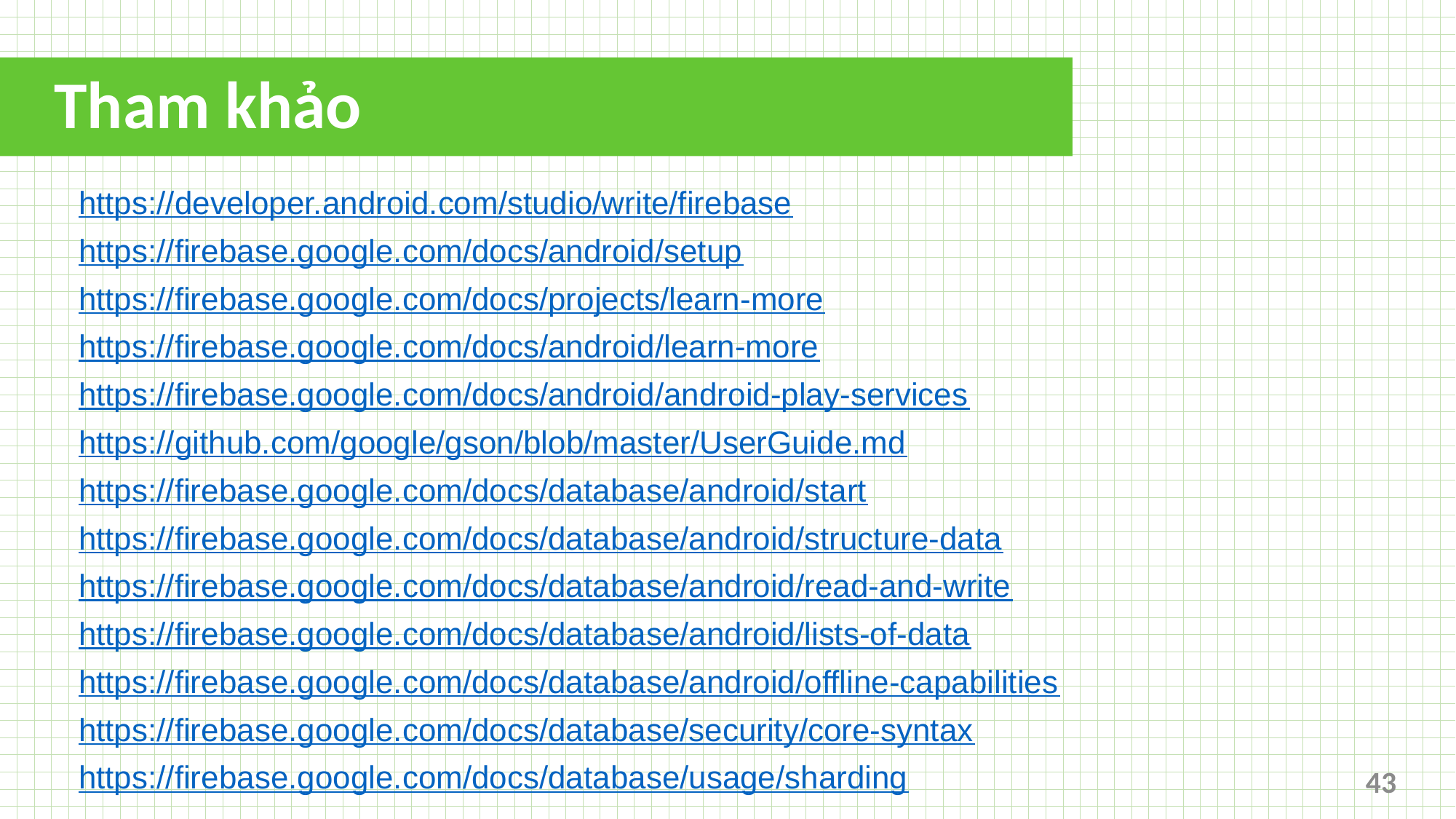

# Tham khảo
https://developer.android.com/studio/write/firebase
https://firebase.google.com/docs/android/setup
https://firebase.google.com/docs/projects/learn-more
https://firebase.google.com/docs/android/learn-more
https://firebase.google.com/docs/android/android-play-services
https://github.com/google/gson/blob/master/UserGuide.md
https://firebase.google.com/docs/database/android/start
https://firebase.google.com/docs/database/android/structure-data
https://firebase.google.com/docs/database/android/read-and-write
https://firebase.google.com/docs/database/android/lists-of-data
https://firebase.google.com/docs/database/android/offline-capabilities
https://firebase.google.com/docs/database/security/core-syntax
https://firebase.google.com/docs/database/usage/sharding
43